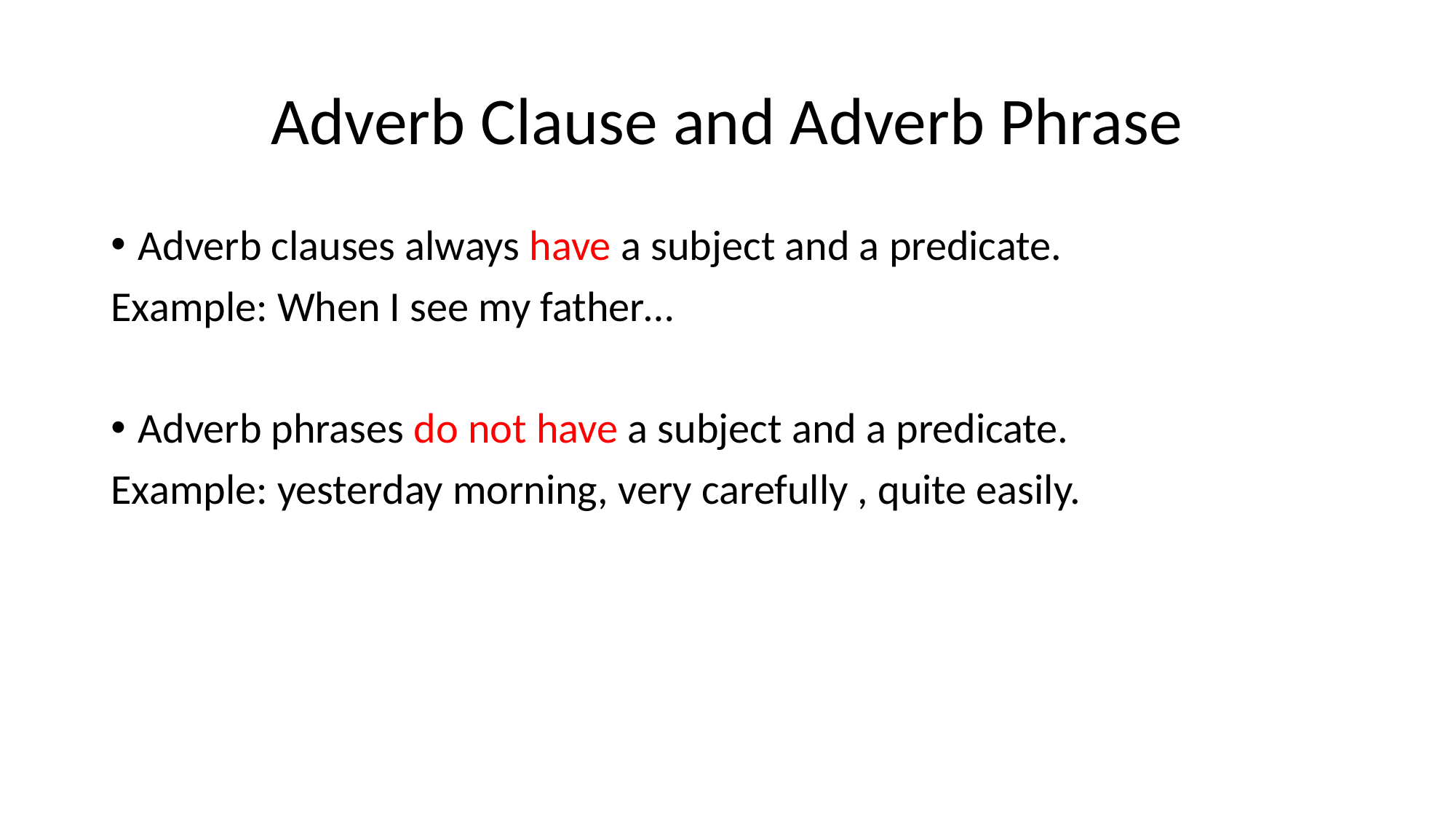

# Adverb Clause and Adverb Phrase
Adverb clauses always have a subject and a predicate.
Example: When I see my father…

Adverb phrases do not have a subject and a predicate.
Example: yesterday morning, very carefully , quite easily.